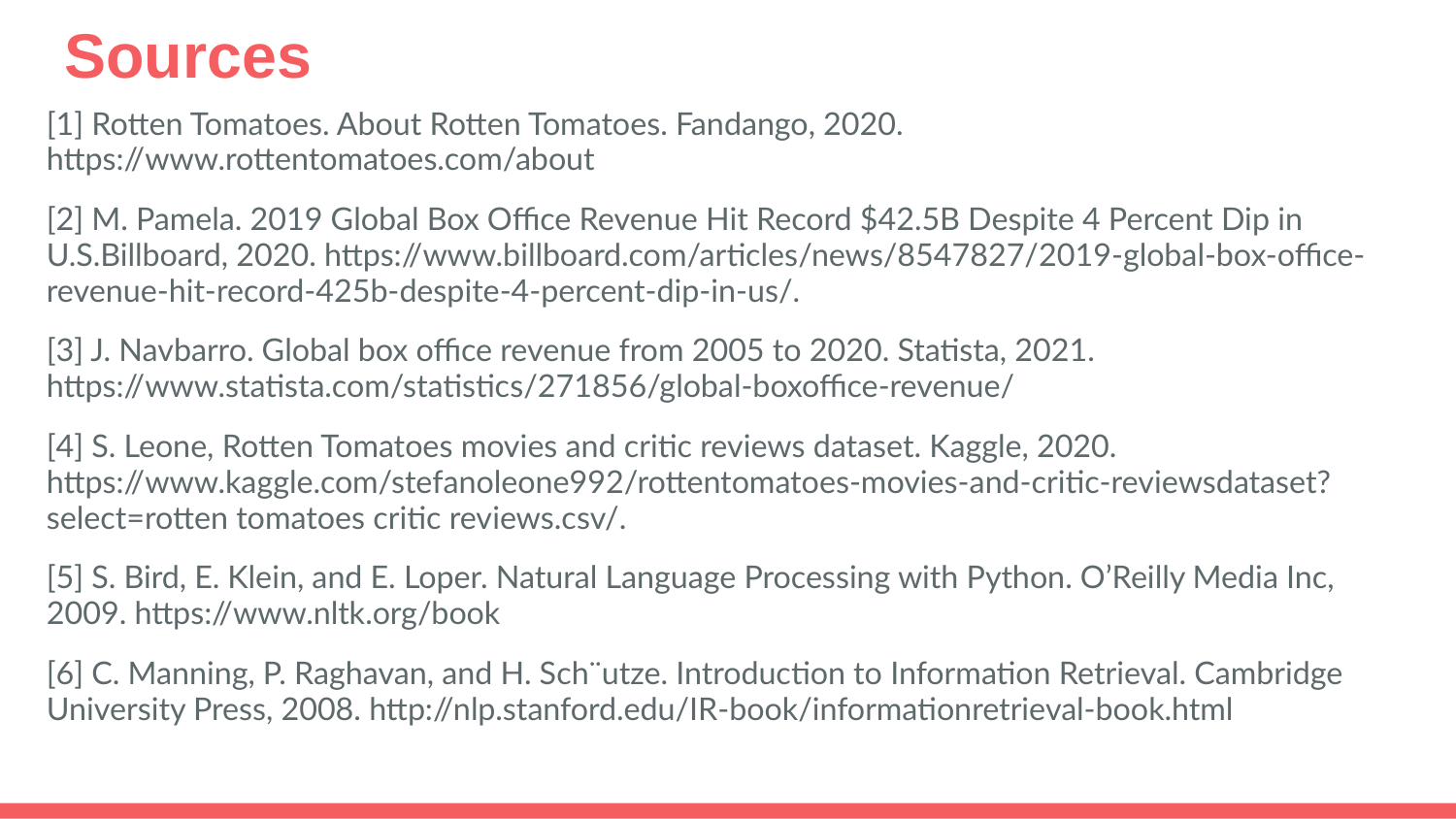

# Sources
[1] Rotten Tomatoes. About Rotten Tomatoes. Fandango, 2020. https://www.rottentomatoes.com/about
[2] M. Pamela. 2019 Global Box Office Revenue Hit Record $42.5B Despite 4 Percent Dip in U.S.Billboard, 2020. https://www.billboard.com/articles/news/8547827/2019-global-box-office-revenue-hit-record-425b-despite-4-percent-dip-in-us/.
[3] J. Navbarro. Global box office revenue from 2005 to 2020. Statista, 2021. https://www.statista.com/statistics/271856/global-boxoffice-revenue/
[4] S. Leone, Rotten Tomatoes movies and critic reviews dataset. Kaggle, 2020. https://www.kaggle.com/stefanoleone992/rottentomatoes-movies-and-critic-reviewsdataset?select=rotten tomatoes critic reviews.csv/.
[5] S. Bird, E. Klein, and E. Loper. Natural Language Processing with Python. O’Reilly Media Inc, 2009. https://www.nltk.org/book
[6] C. Manning, P. Raghavan, and H. Sch¨utze. Introduction to Information Retrieval. Cambridge University Press, 2008. http://nlp.stanford.edu/IR-book/informationretrieval-book.html